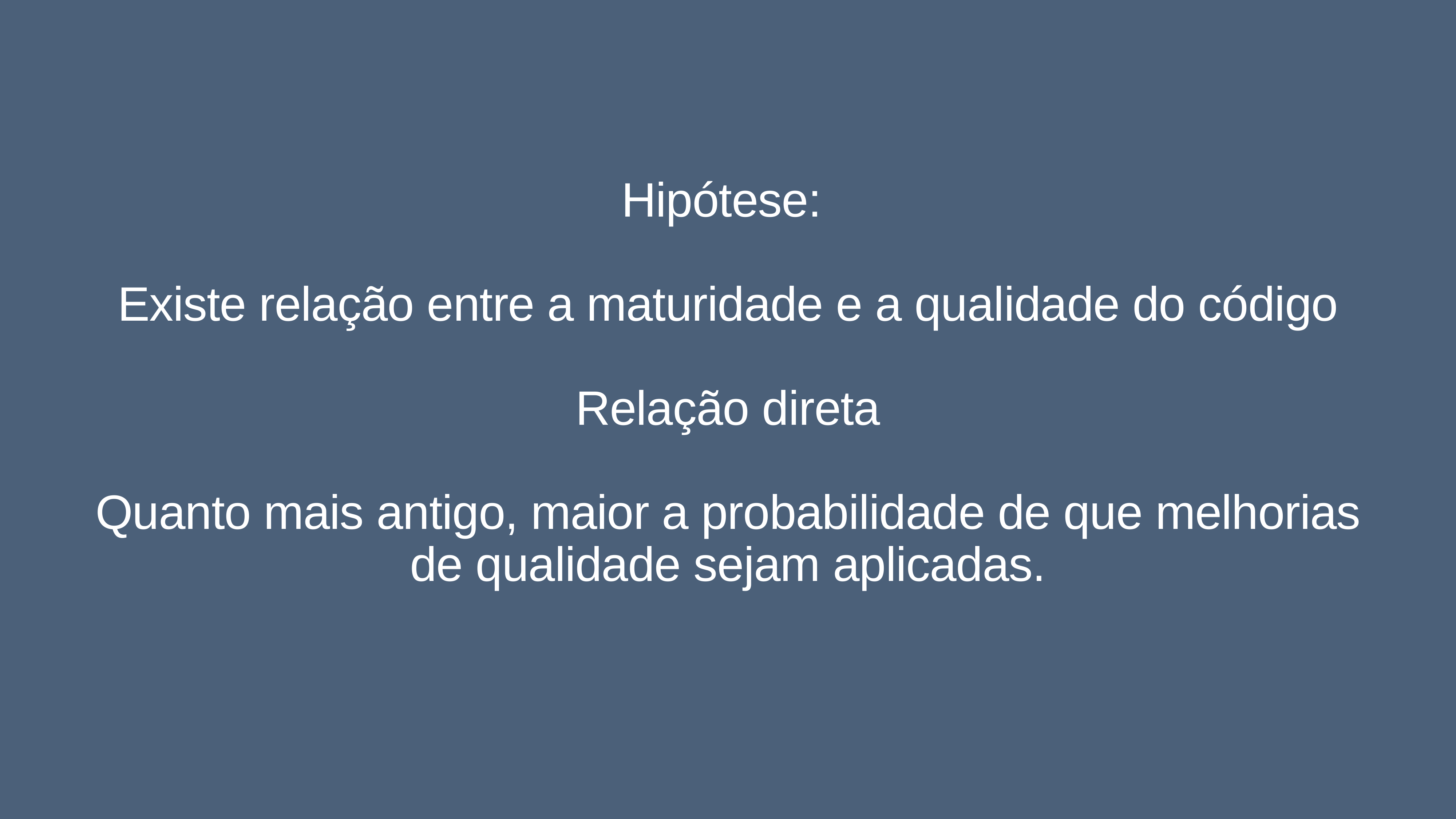

Hipótese:

Existe relação entre a maturidade e a qualidade do código

Relação direta

Quanto mais antigo, maior a probabilidade de que melhorias de qualidade sejam aplicadas.